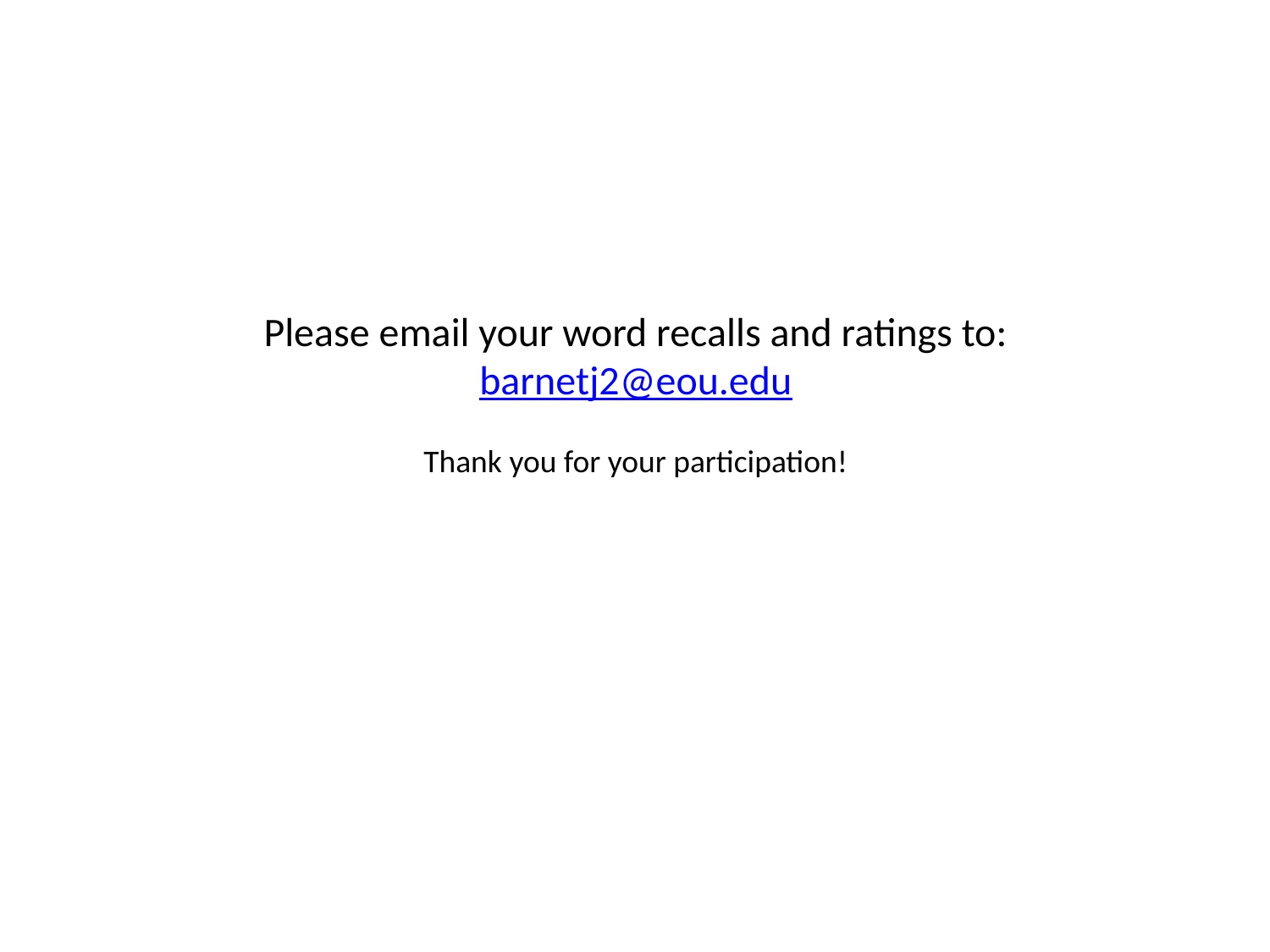

Please email your word recalls and ratings to:
barnetj2@eou.edu

Thank you for your participation!